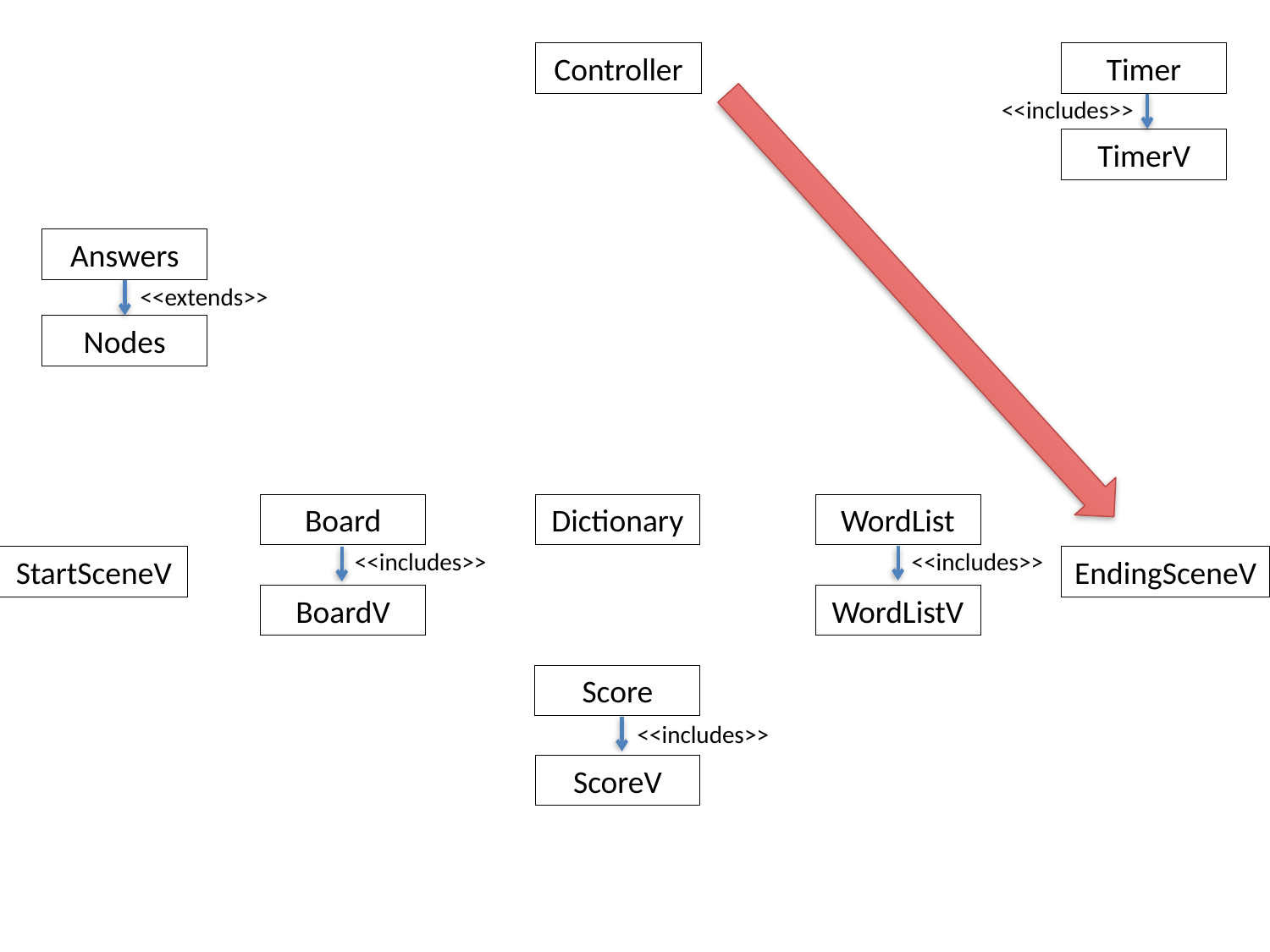

Controller
Timer
<<includes>>
TimerV
Answers
<<extends>>

Nodes
Board
Dictionary
WordList
<<includes>>
<<includes>>
StartSceneV
EndingSceneV
BoardV
WordListV
Score
<<includes>>
ScoreV